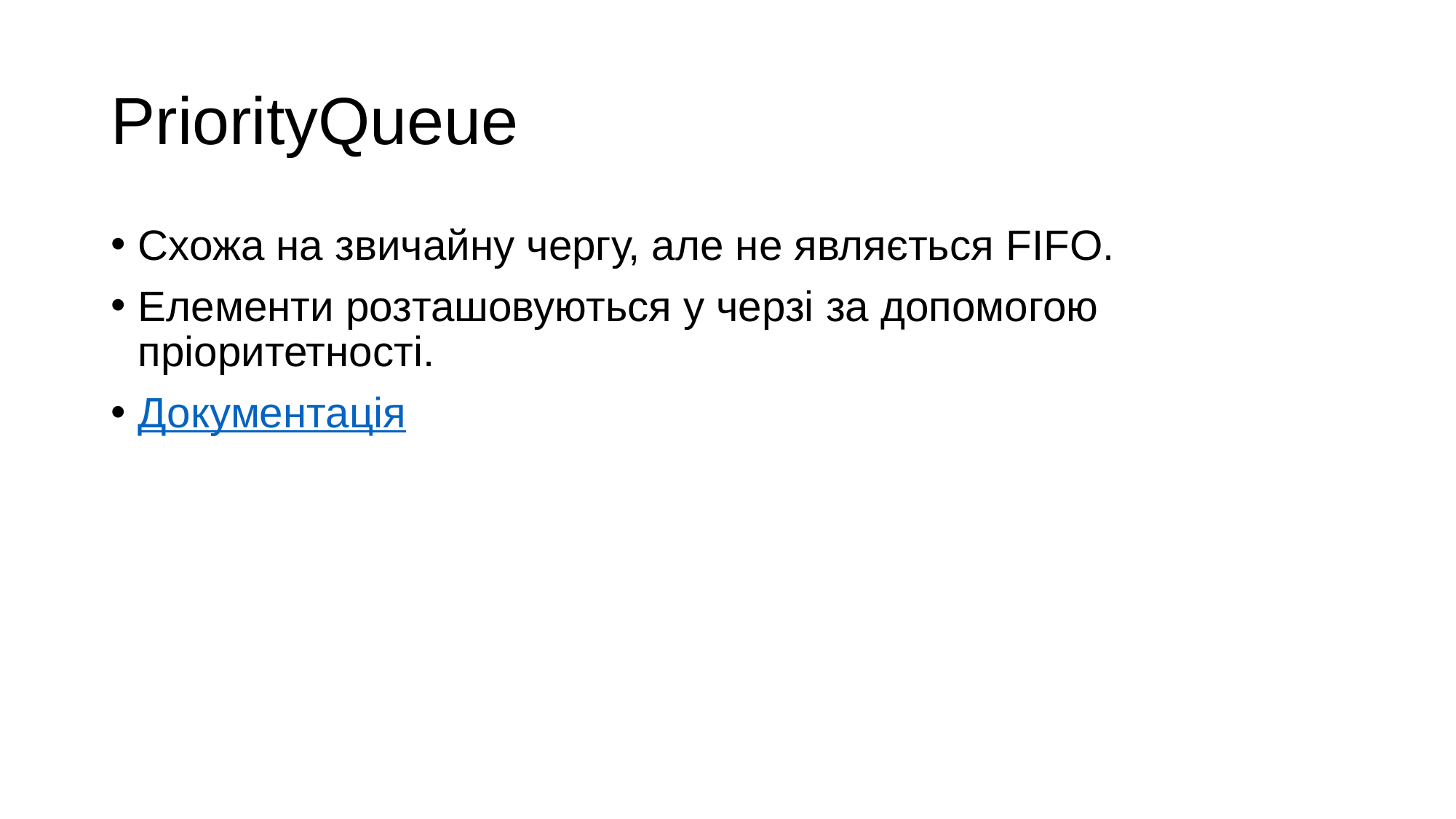

# PriorityQueue
Схожа на звичайну чергу, але не являється FIFO.
Елементи розташовуються у черзі за допомогою пріоритетності.
Документація